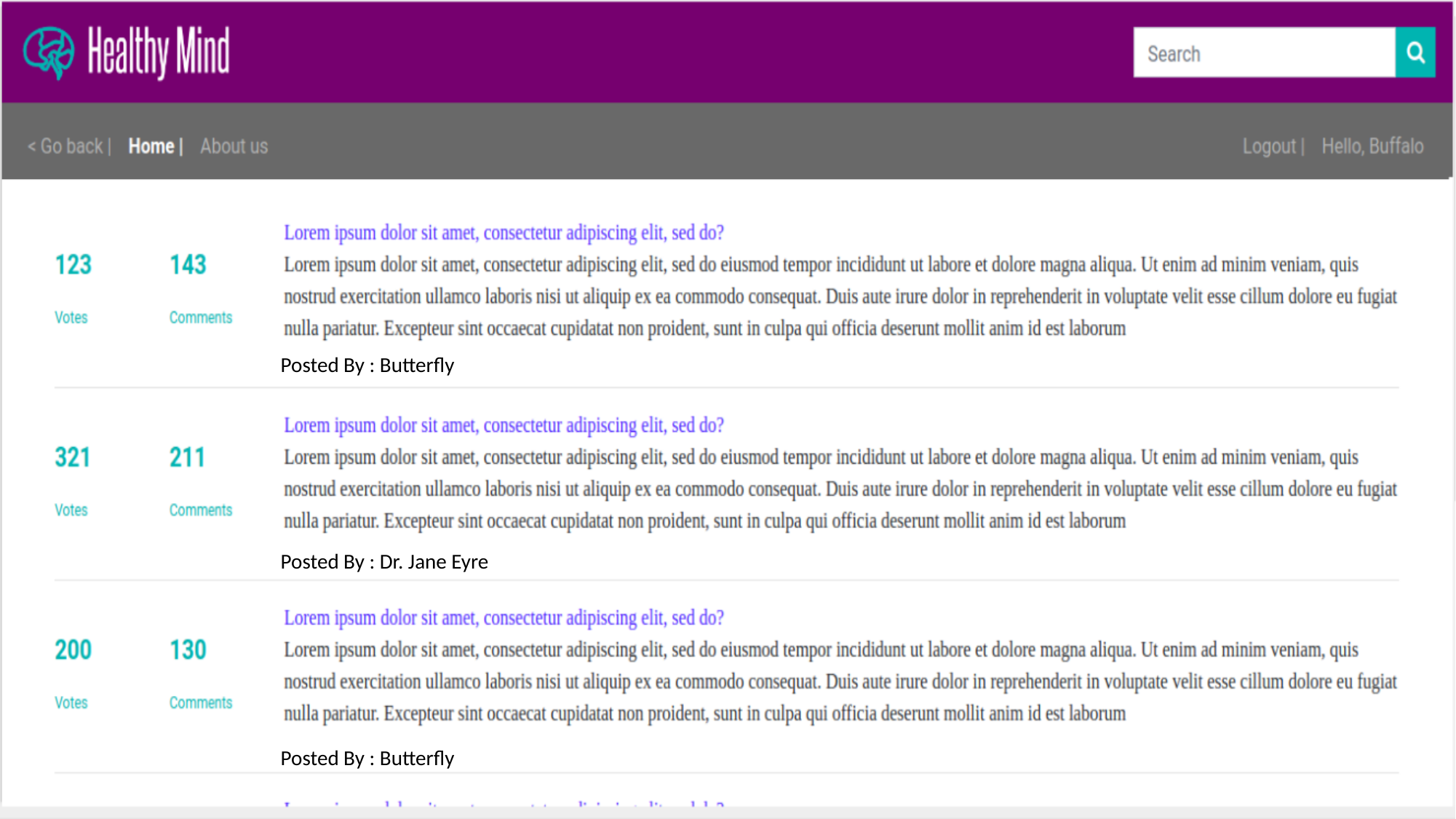

Posted By : Butterfly

Posted By : Dr. Jane Eyre
Posted By : Butterfly